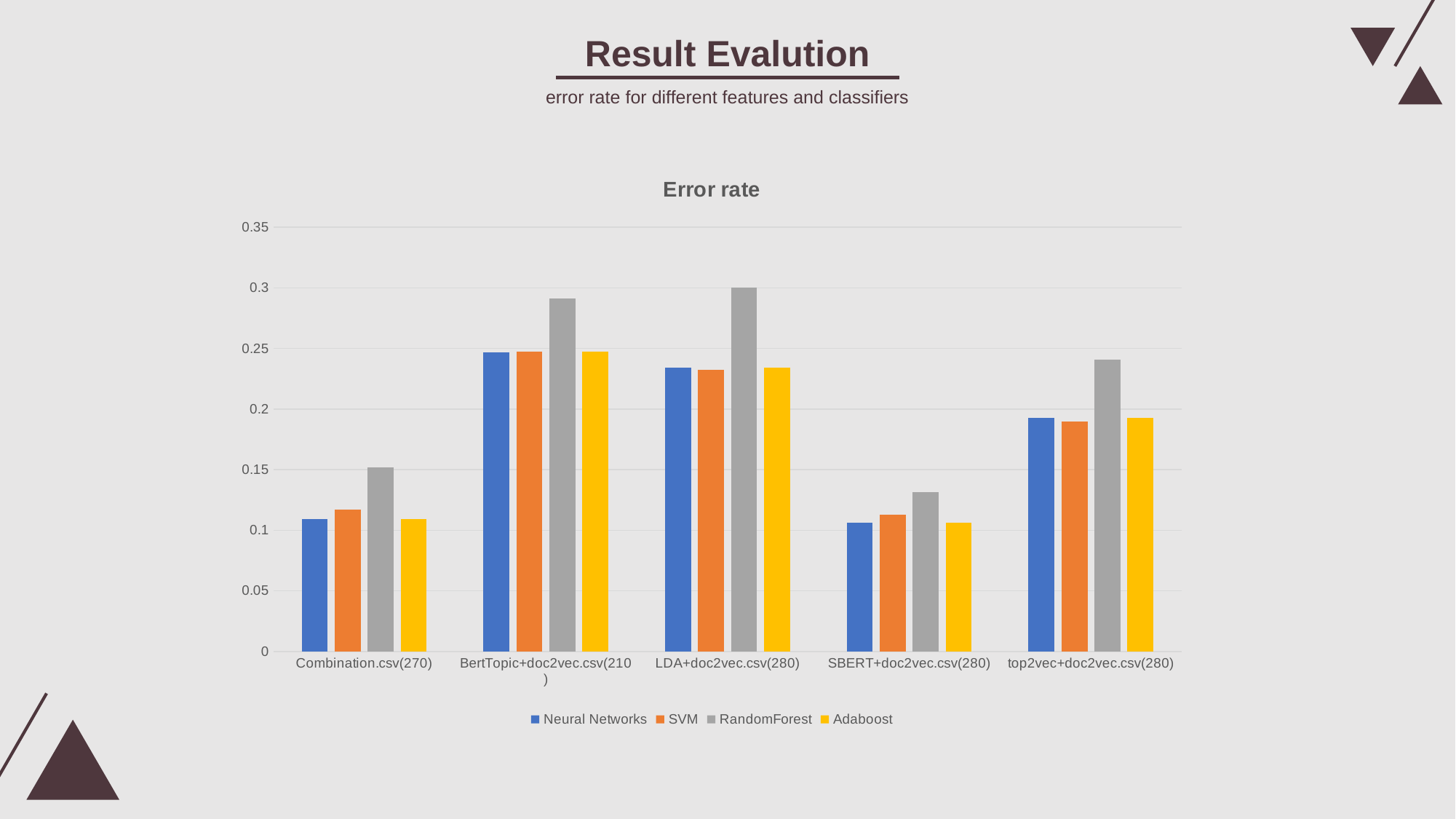

Result Evalution
error rate for different features and classifiers

### Chart: Error rate

| Category | Neural Networks | SVM | RandomForest | Adaboost |
|---|---|---|---|---|
| Combination.csv(270) | 0.1095 | 0.117 | 0.152 | 0.1095 |
| BertTopic+doc2vec.csv(210) | 0.247 | 0.2475 | 0.2915 | 0.2475 |
| LDA+doc2vec.csv(280) | 0.234 | 0.2325 | 0.3 | 0.234 |
| SBERT+doc2vec.csv(280) | 0.1065 | 0.113 | 0.1315 | 0.1065 |
| top2vec+doc2vec.csv(280) | 0.193 | 0.1895 | 0.241 | 0.1925 |